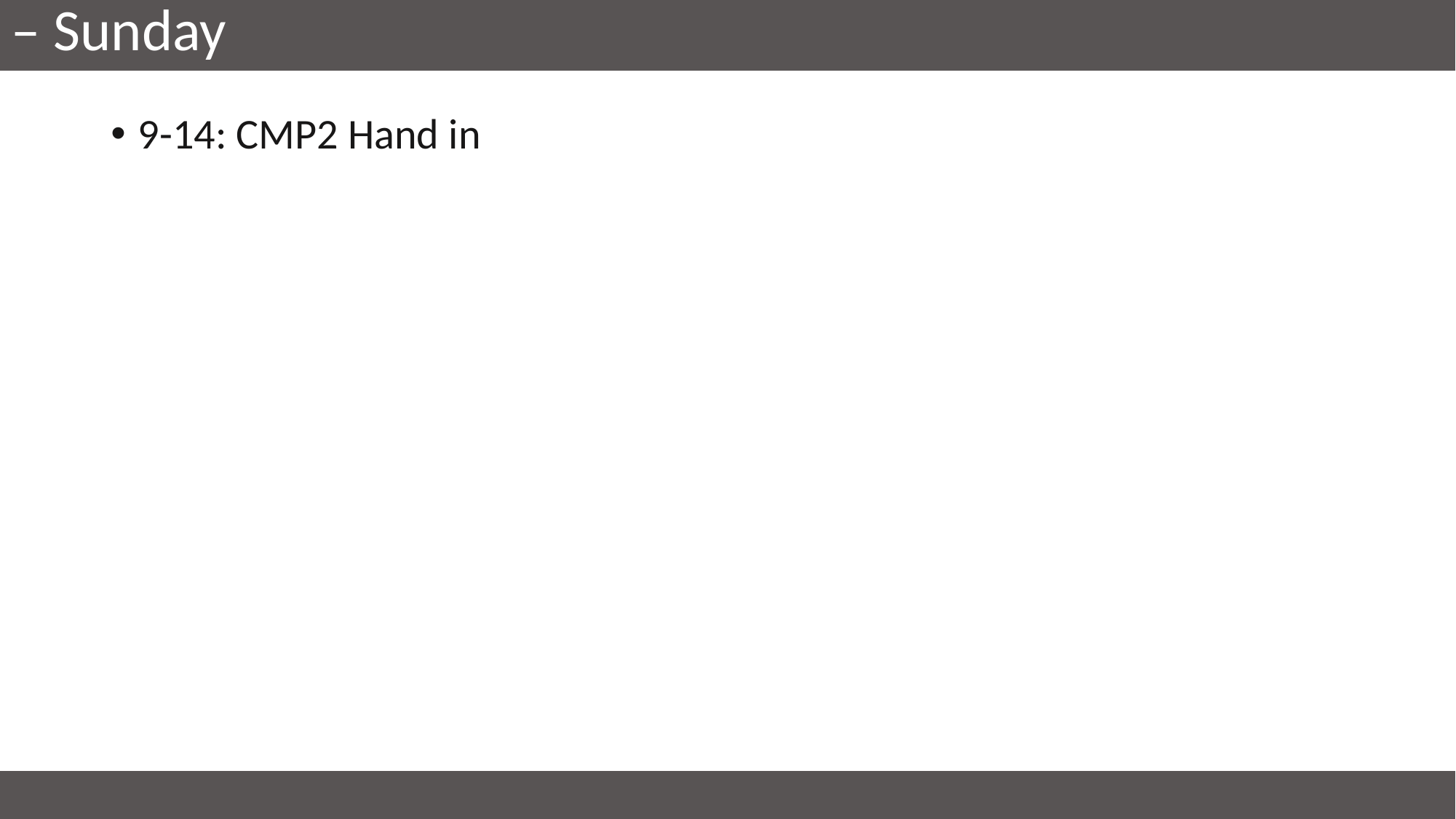

# – Sunday
9-14: CMP2 Hand in